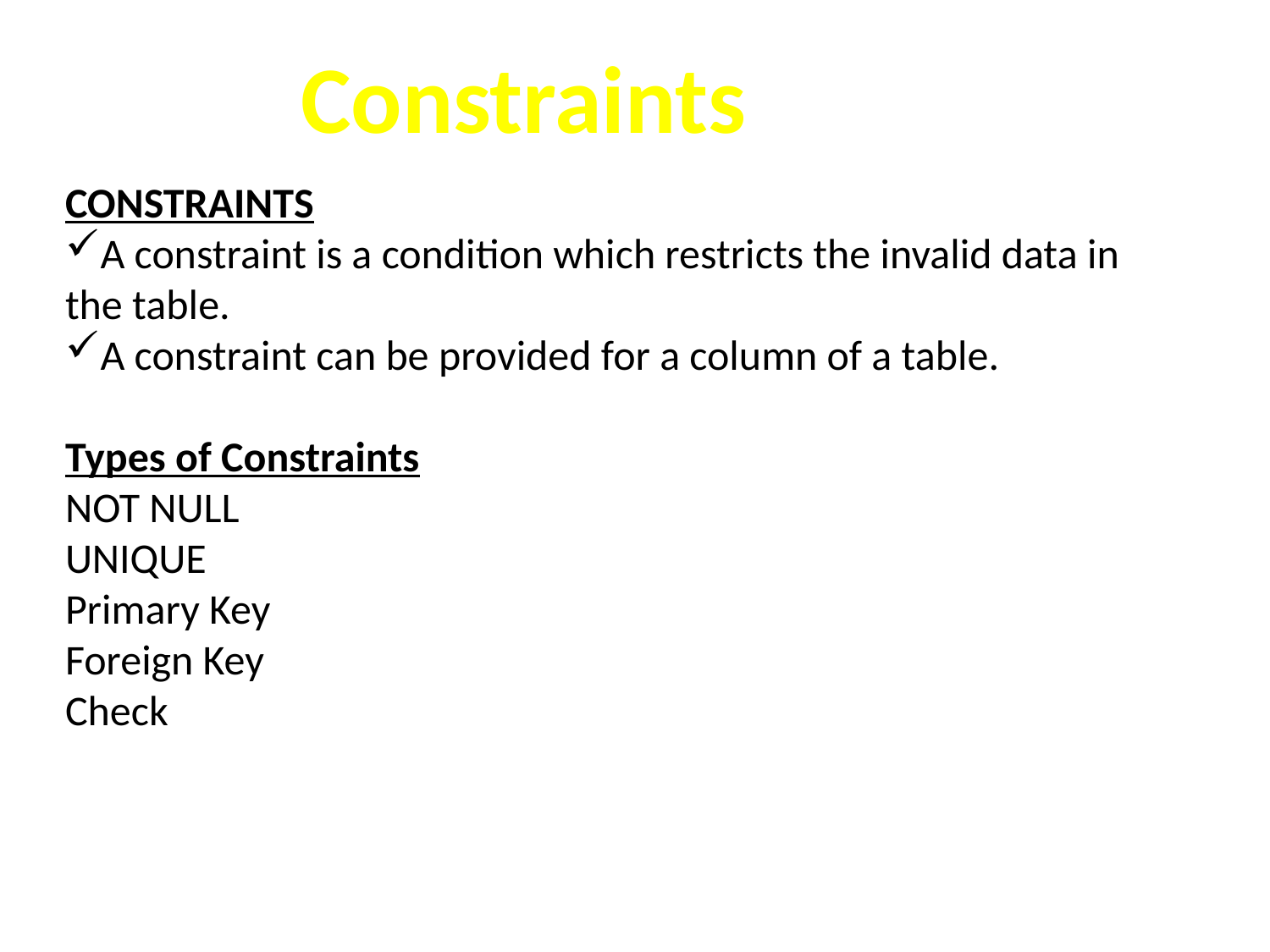

Constraints
CONSTRAINTS
A constraint is a condition which restricts the invalid data in the table.
A constraint can be provided for a column of a table.

Types of Constraints
NOT NULL
UNIQUE
Primary Key
Foreign Key
Check